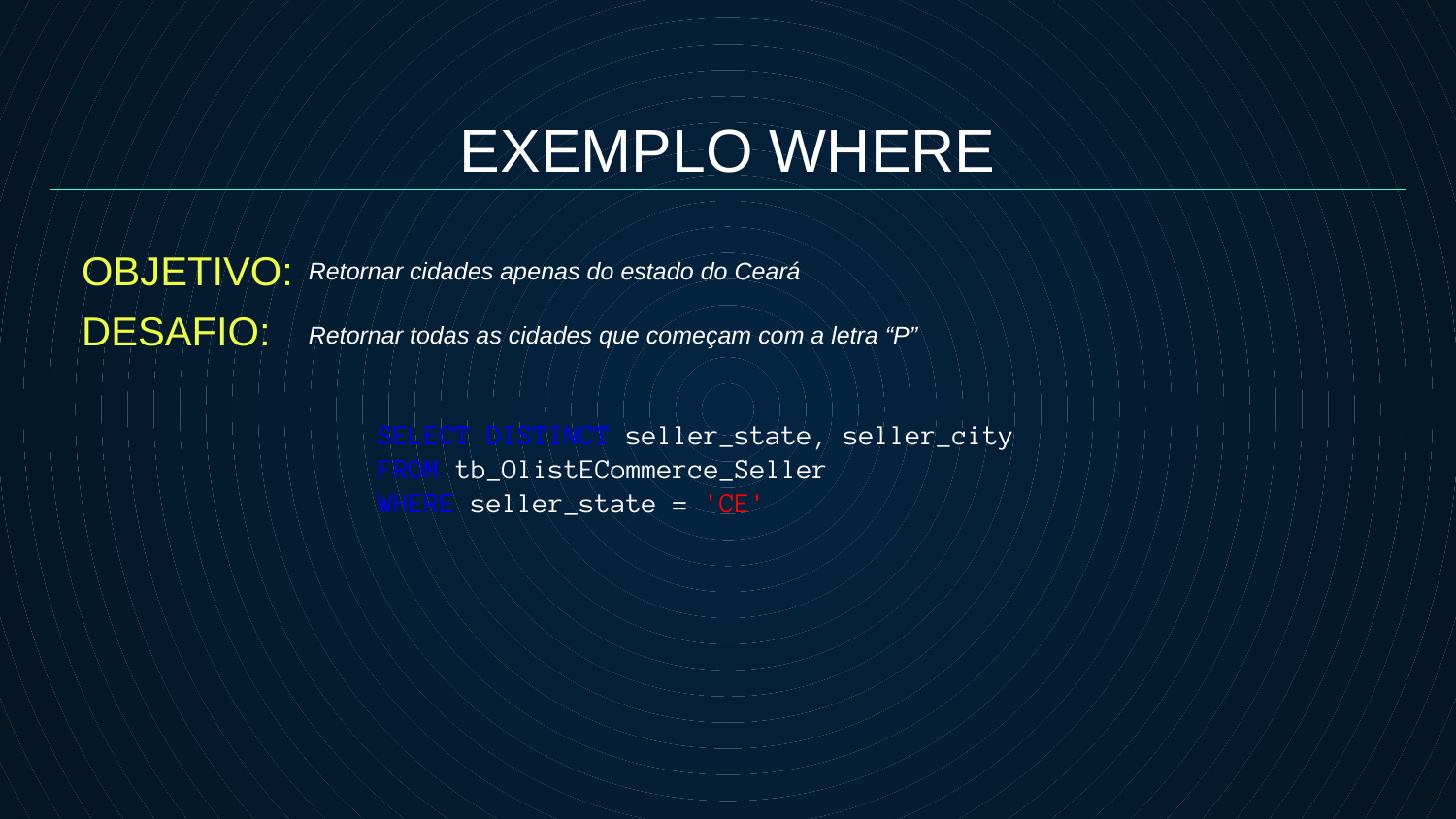

EXEMPLO WHERE
OBJETIVO:
Retornar cidades apenas do estado do Ceará
DESAFIO:
Retornar todas as cidades que começam com a letra “P”
SELECT DISTINCT seller_state, seller_city
FROM tb_OlistECommerce_Seller
WHERE seller_state = 'CE'